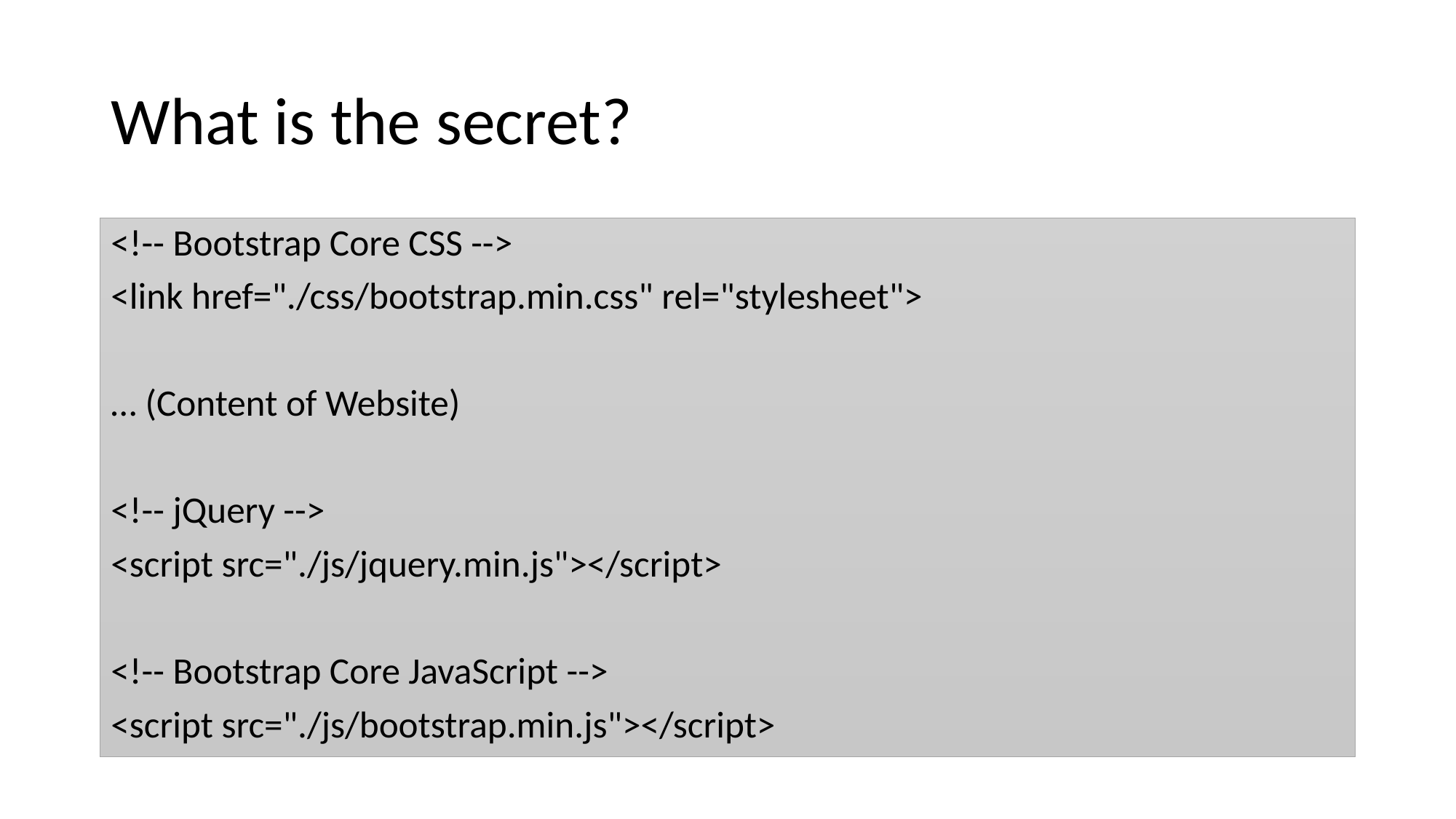

# What is the secret?
<!-- Bootstrap Core CSS -->
<link href="./css/bootstrap.min.css" rel="stylesheet">

… (Content of Website)

<!-- jQuery -->
<script src="./js/jquery.min.js"></script>

<!-- Bootstrap Core JavaScript -->
<script src="./js/bootstrap.min.js"></script>